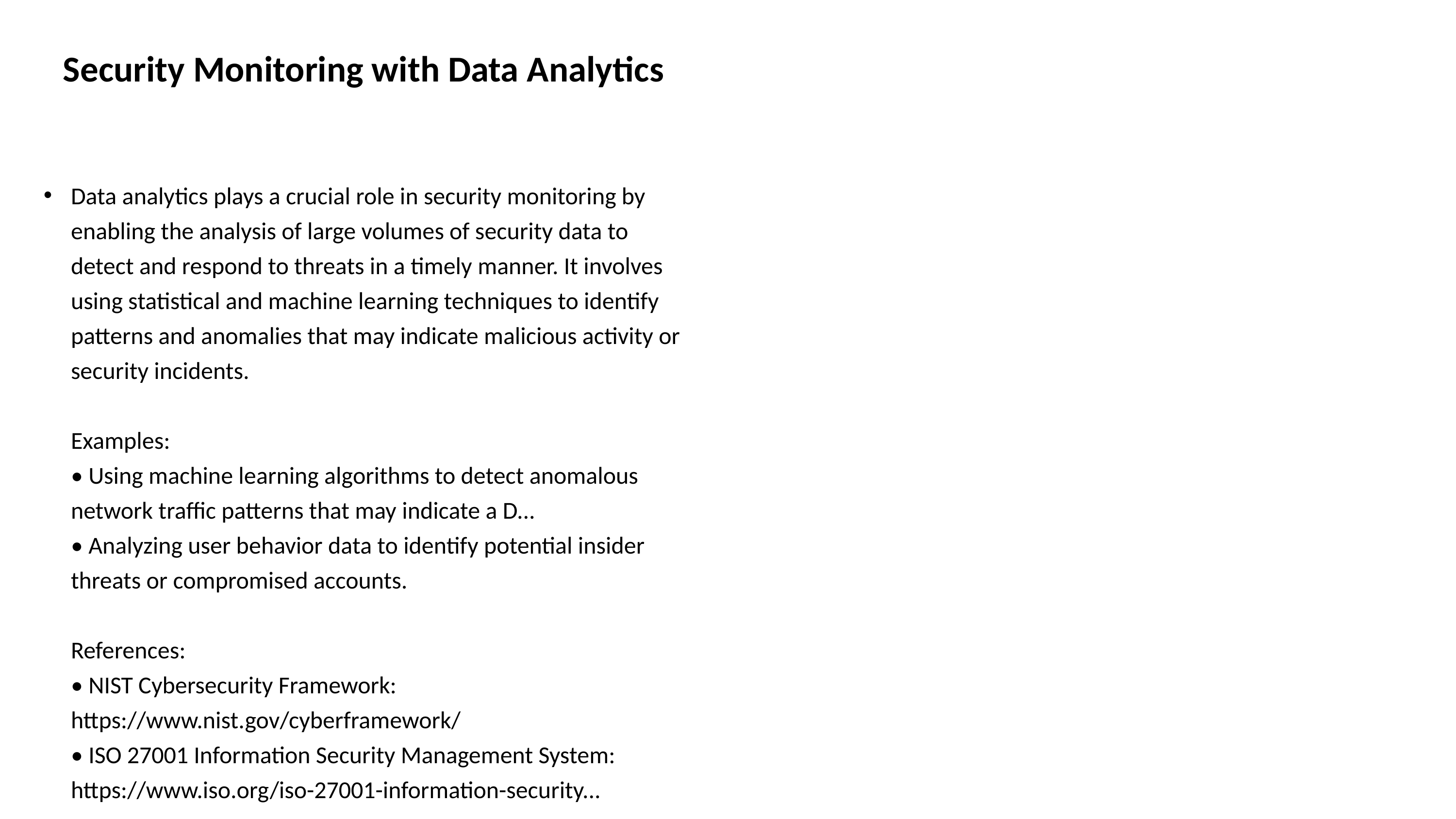

# Security Monitoring with Data Analytics

Data analytics plays a crucial role in security monitoring by enabling the analysis of large volumes of security data to detect and respond to threats in a timely manner. It involves using statistical and machine learning techniques to identify patterns and anomalies that may indicate malicious activity or security incidents.
Examples:
• Using machine learning algorithms to detect anomalous network traffic patterns that may indicate a D...
• Analyzing user behavior data to identify potential insider threats or compromised accounts.
References:
• NIST Cybersecurity Framework: https://www.nist.gov/cyberframework/
• ISO 27001 Information Security Management System: https://www.iso.org/iso-27001-information-security...

Real-time threat detection and alert generation
Proactive identification of vulnerabilities and risks
Detection of insider threats and data breaches
Compliance reporting and audit support
Security incident investigation and forensics